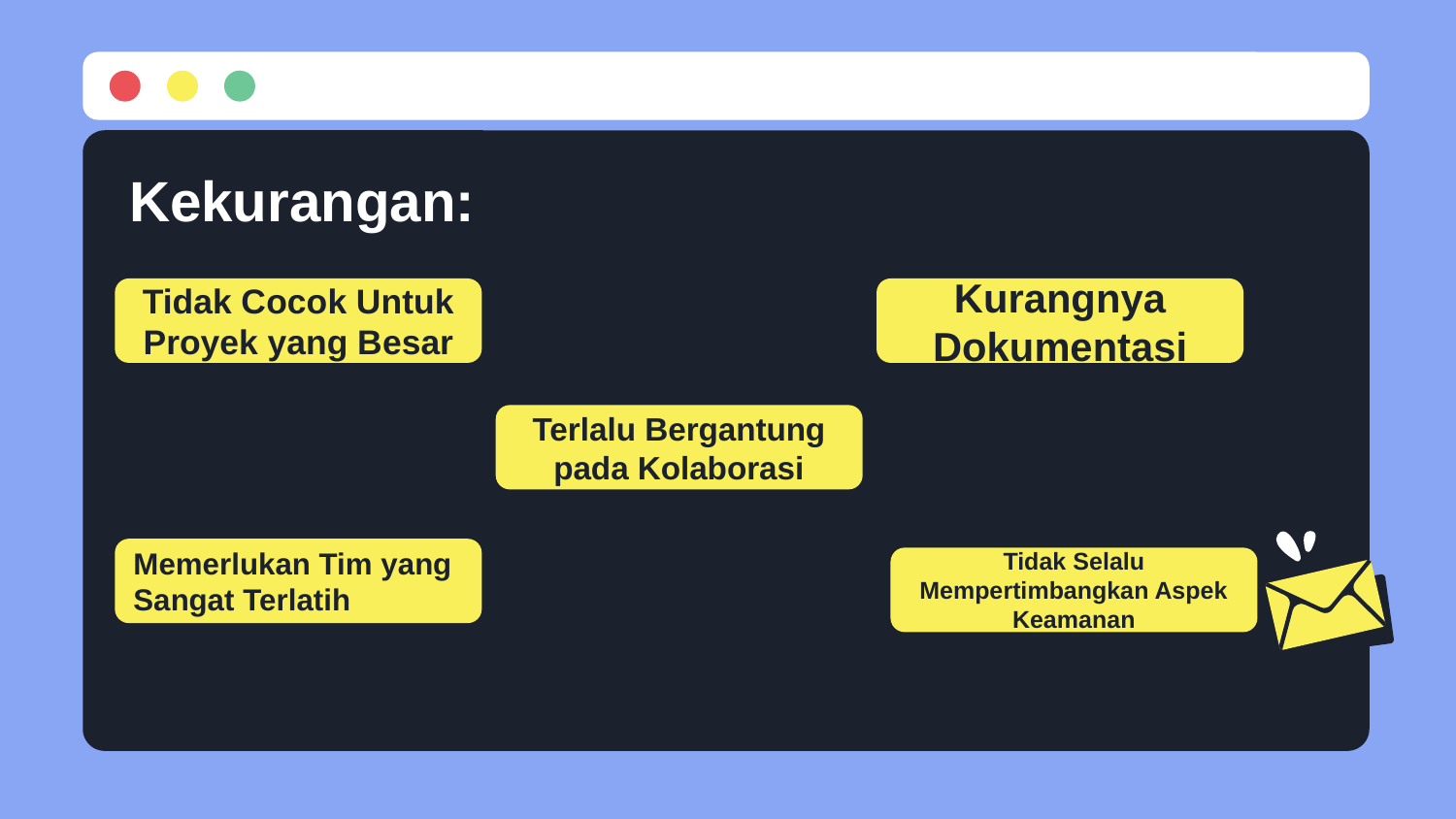

# Kekurangan:

Tidak Cocok Untuk Proyek yang Besar

Kurangnya Dokumentasi

Terlalu Bergantung pada Kolaborasi

Memerlukan Tim yang Sangat Terlatih

Tidak Selalu Mempertimbangkan Aspek Keamanan